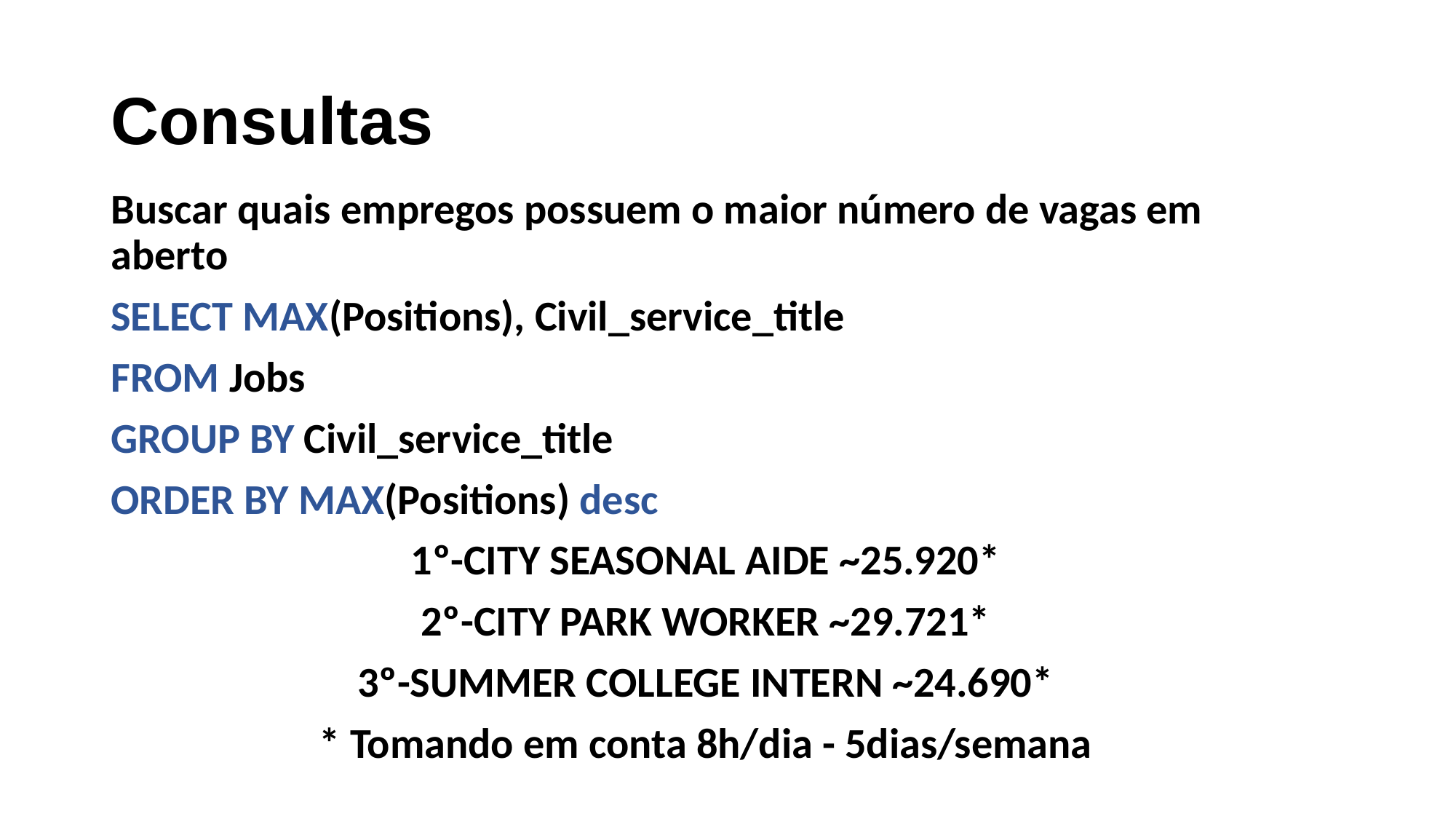

# Consultas
Buscar quais empregos possuem o maior número de vagas em aberto
SELECT MAX(Positions), Civil_service_title
FROM Jobs
GROUP BY Civil_service_title
ORDER BY MAX(Positions) desc
1º-CITY SEASONAL AIDE ~25.920*
2º-CITY PARK WORKER ~29.721*
3º-SUMMER COLLEGE INTERN ~24.690*
* Tomando em conta 8h/dia - 5dias/semana